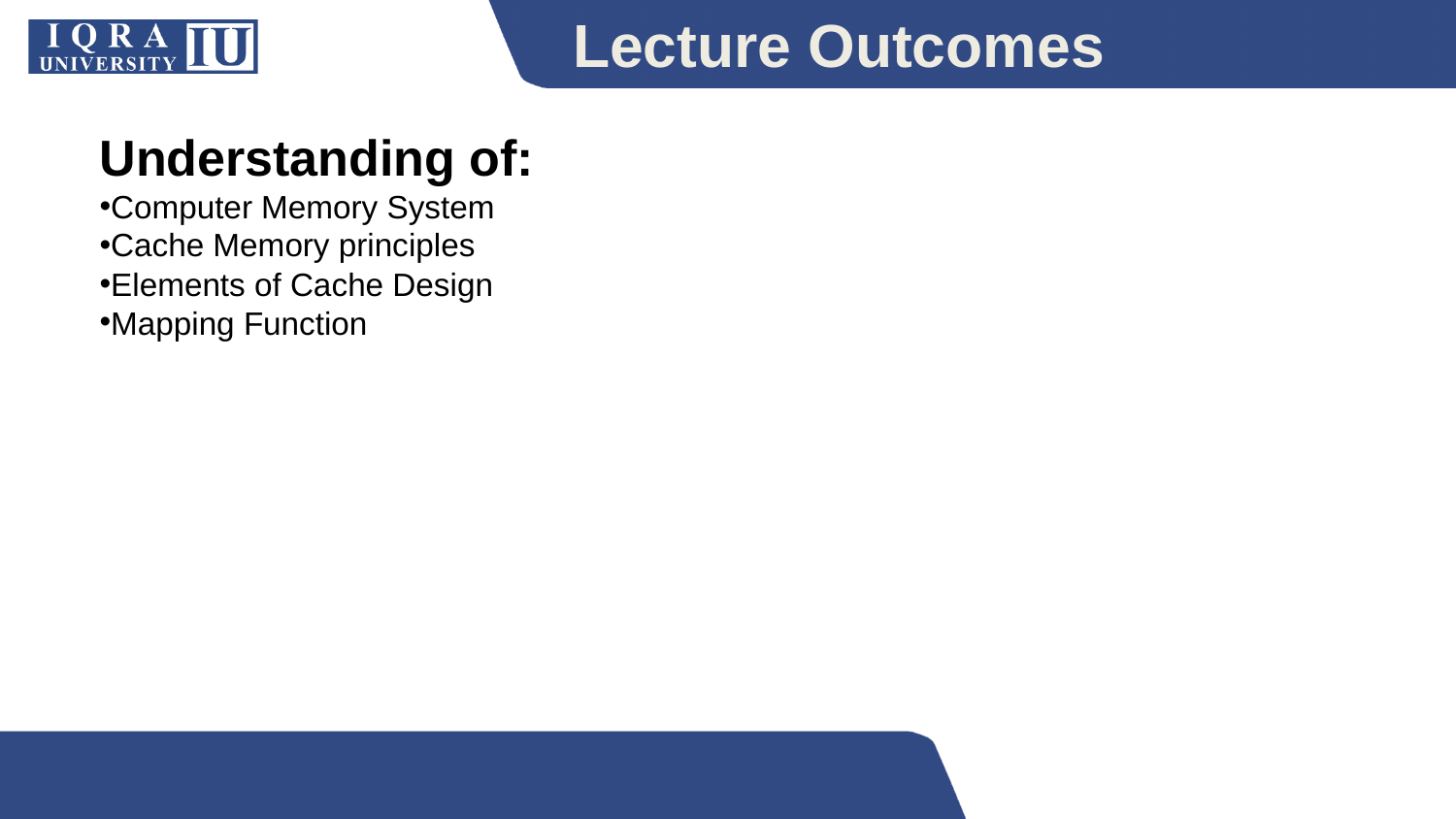

# Lecture Outcomes
Understanding of:
Computer Memory System
Cache Memory principles
Elements of Cache Design
Mapping Function